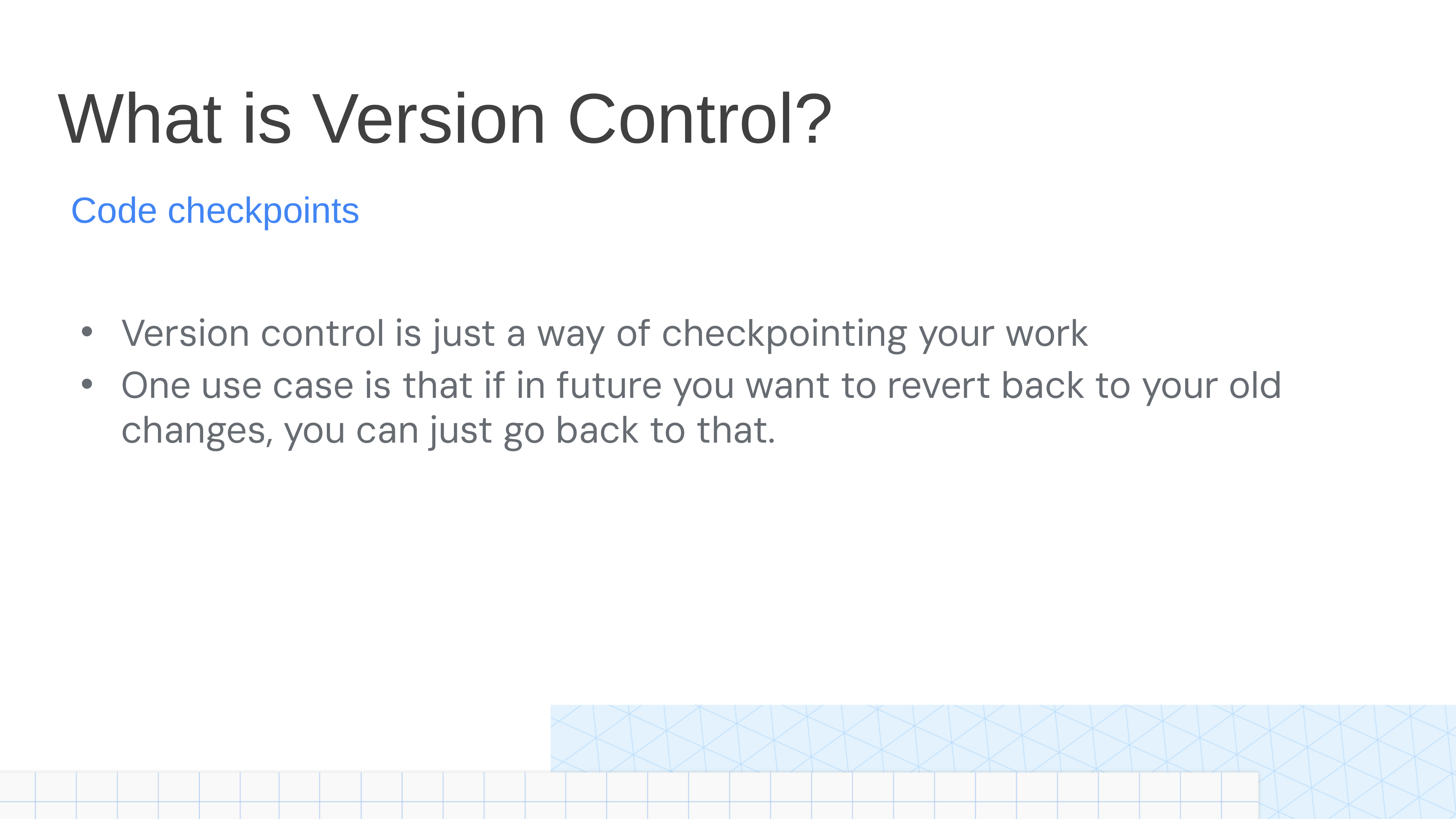

What is Version Control?
# Code checkpoints
Version control is just a way of checkpointing your work
One use case is that if in future you want to revert back to your old changes, you can just go back to that.